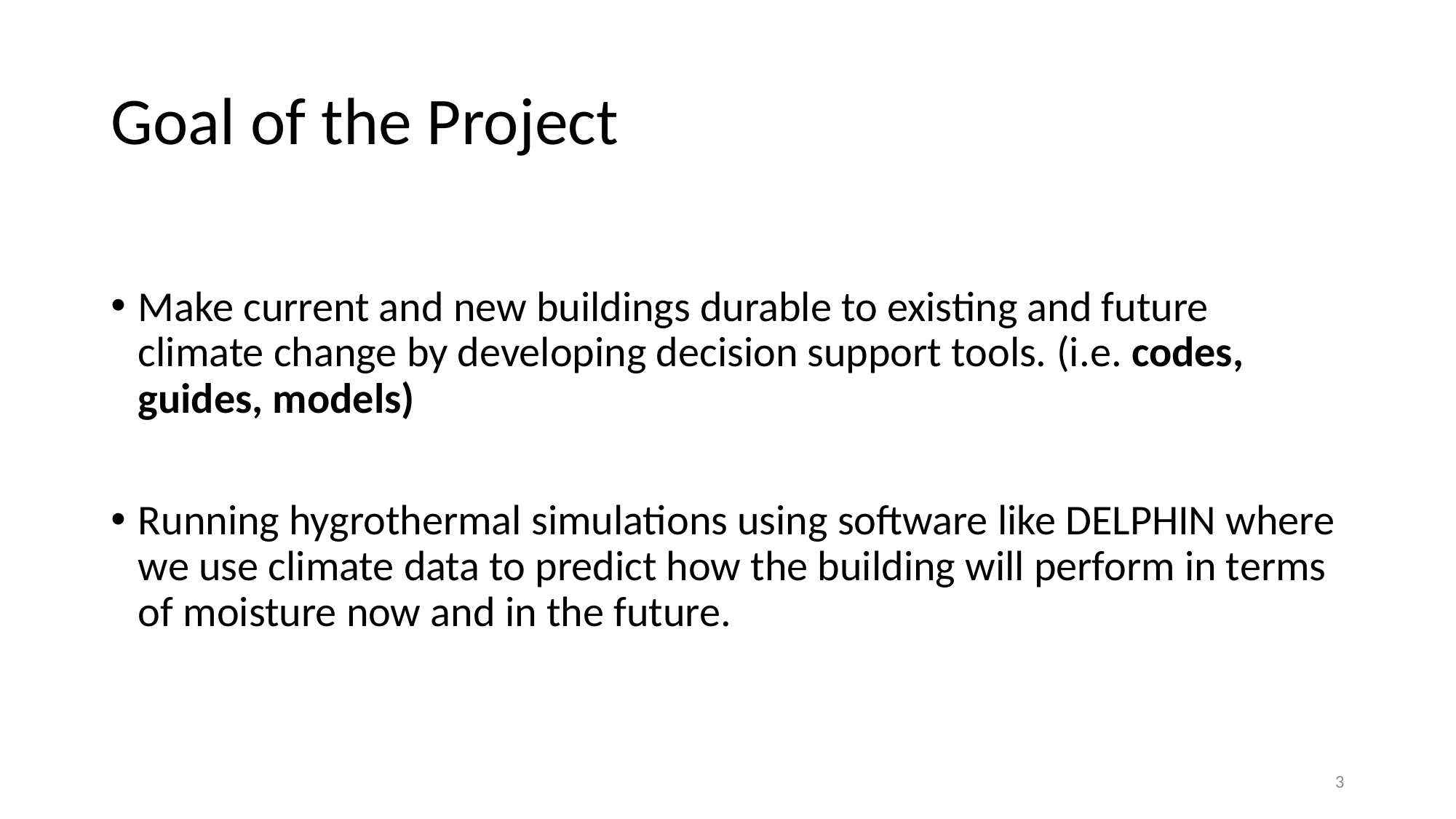

# Goal of the Project

Make current and new buildings durable to existing and future climate change by developing decision support tools. (i.e. codes, guides, models)

Running hygrothermal simulations using software like DELPHIN where we use climate data to predict how the building will perform in terms of moisture now and in the future.

3